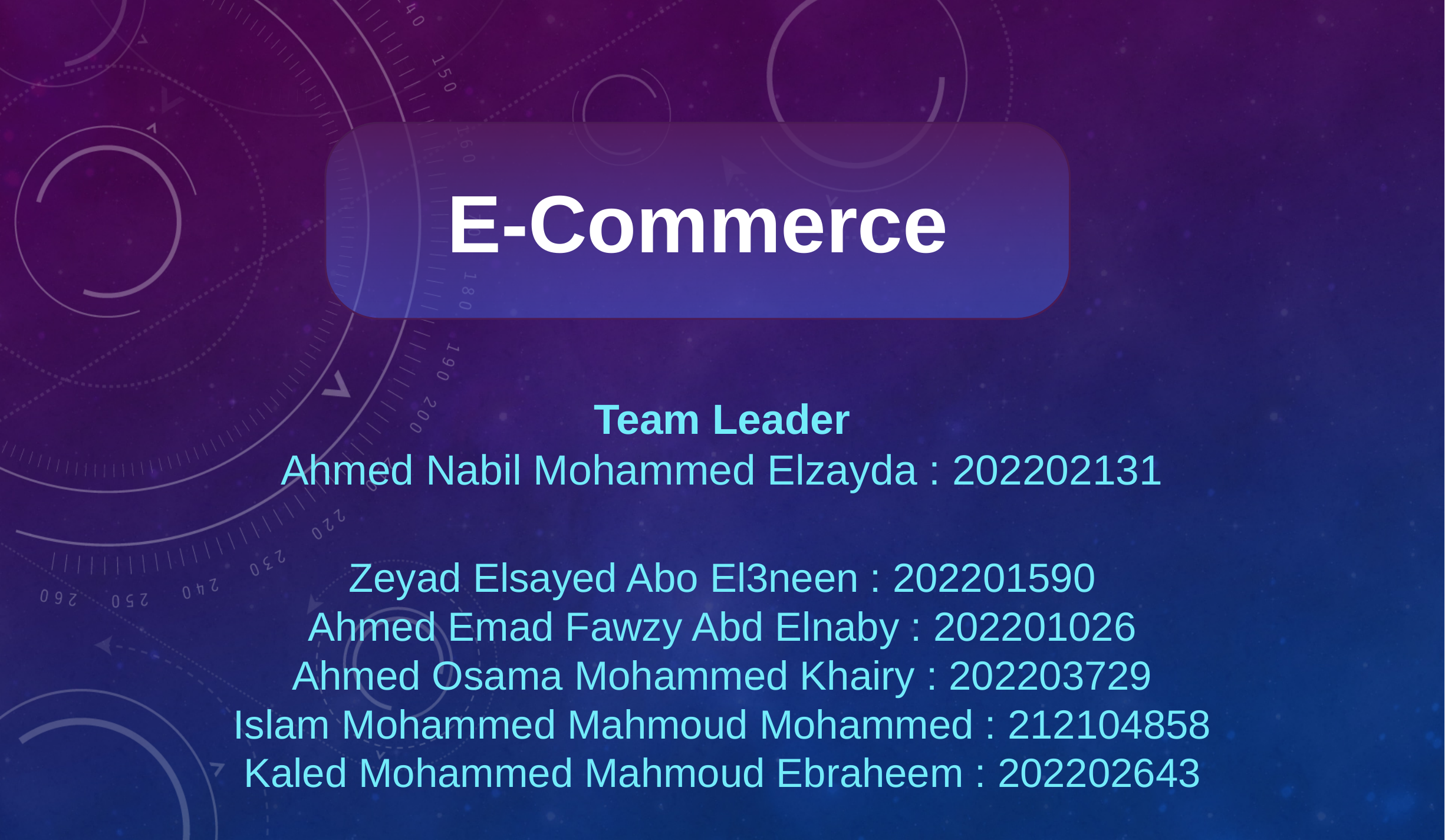

E-Commerce
Team Leader
Ahmed Nabil Mohammed Elzayda : 202202131
Zeyad Elsayed Abo El3neen : 202201590
Ahmed Emad Fawzy Abd Elnaby : 202201026
Ahmed Osama Mohammed Khairy : 202203729
Islam Mohammed Mahmoud Mohammed : 212104858
Kaled Mohammed Mahmoud Ebraheem : 202202643